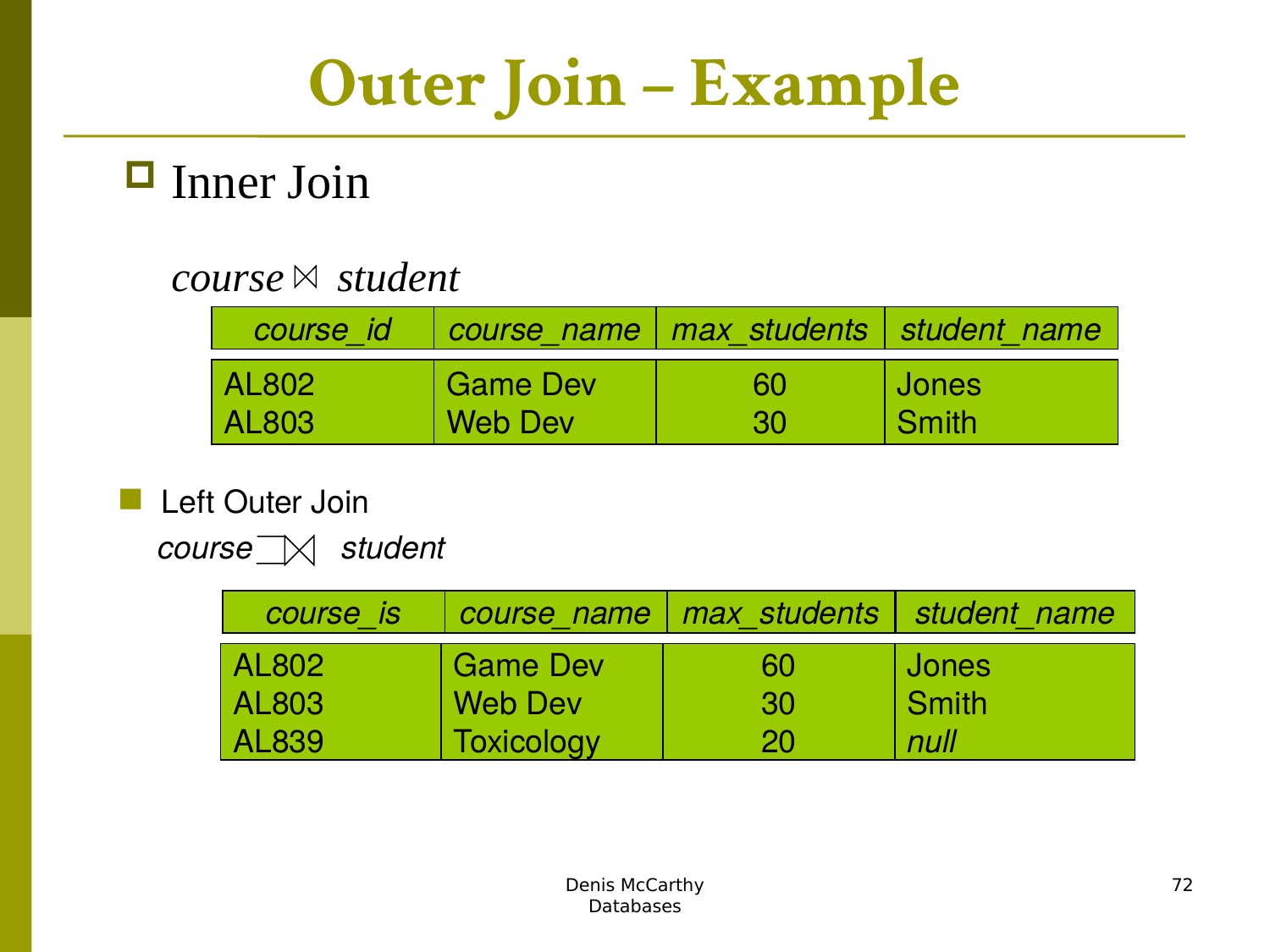

# Outer Join – Example
Inner Join
course     student

course_id
course_name
max_students
student_name
AL802
AL803
Game Dev
Web Dev
60
30
Jones
Smith
 Left Outer Join
    course          student

course_is
course_name
max_students
student_name
AL802
AL803
AL839
Game Dev
Web Dev
Toxicology
60
30
20
Jones
Smith
null
Denis McCarthy
Databases
72